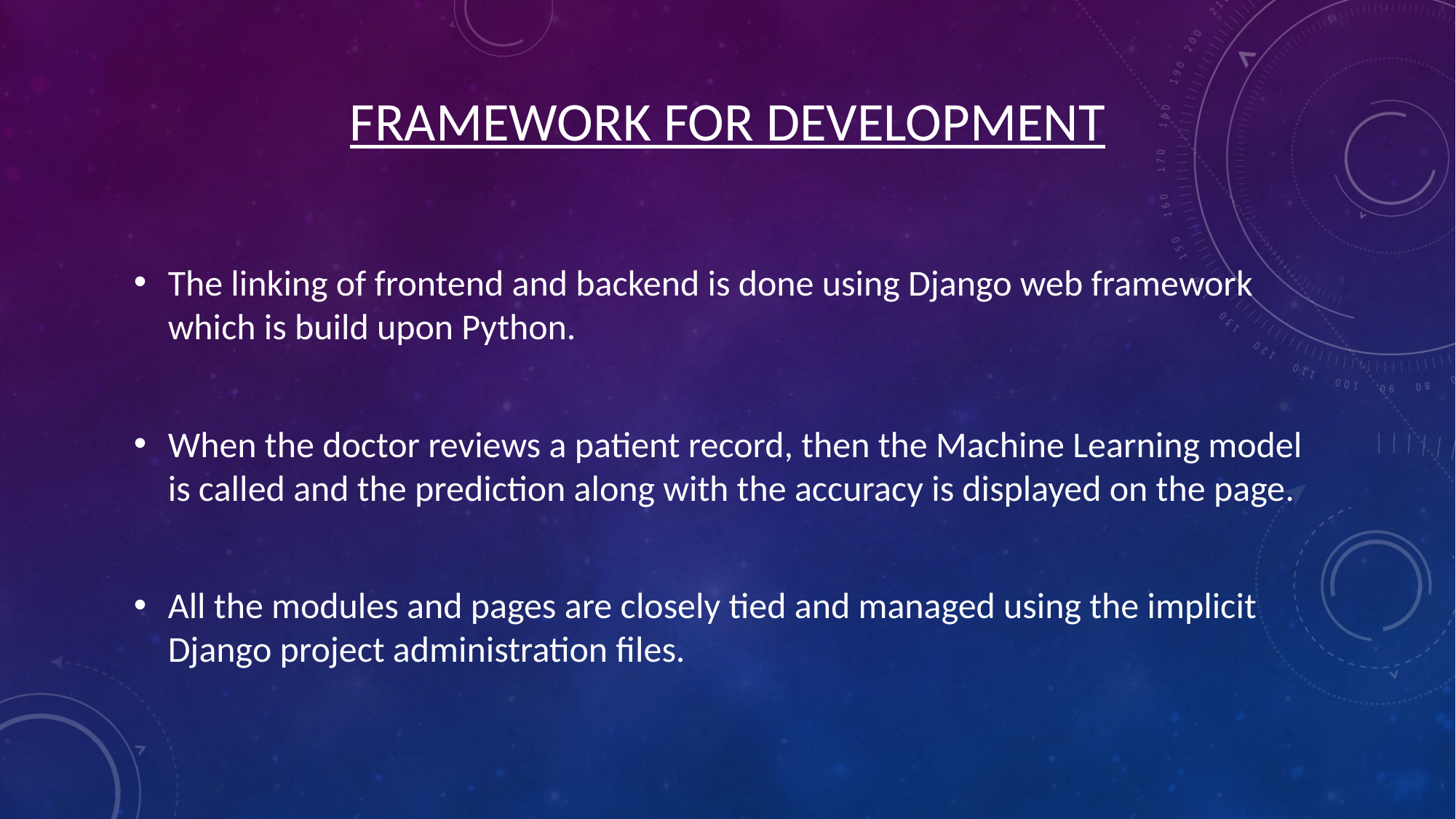

# FRAMEWORK FOR DEVELOPMENT
The linking of frontend and backend is done using Django web framework which is build upon Python.

When the doctor reviews a patient record, then the Machine Learning model is called and the prediction along with the accuracy is displayed on the page.

All the modules and pages are closely tied and managed using the implicit Django project administration files.